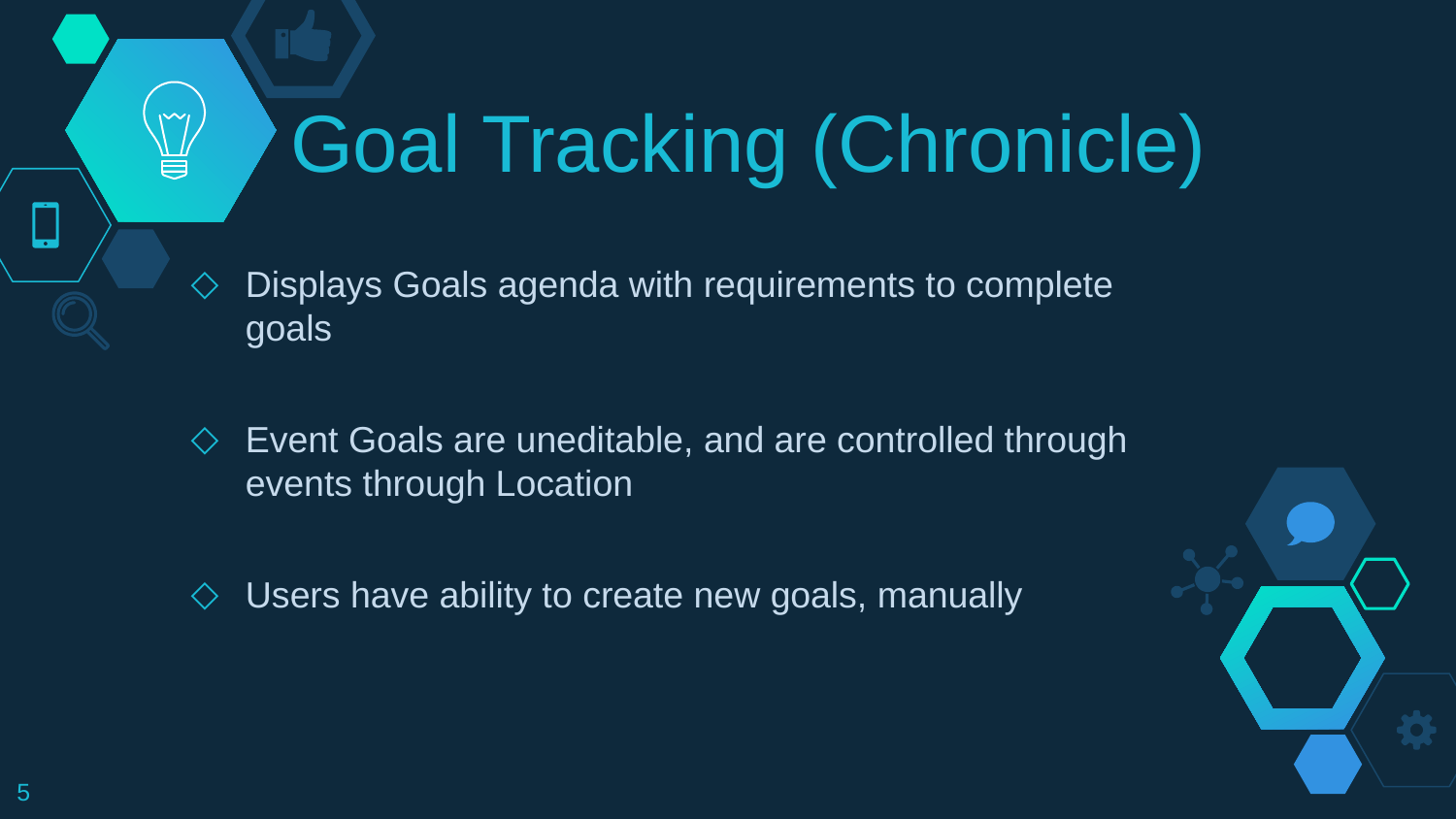

# Goal Tracking (Chronicle)
Displays Goals agenda with requirements to complete goals

Event Goals are uneditable, and are controlled through events through Location

Users have ability to create new goals, manually
5